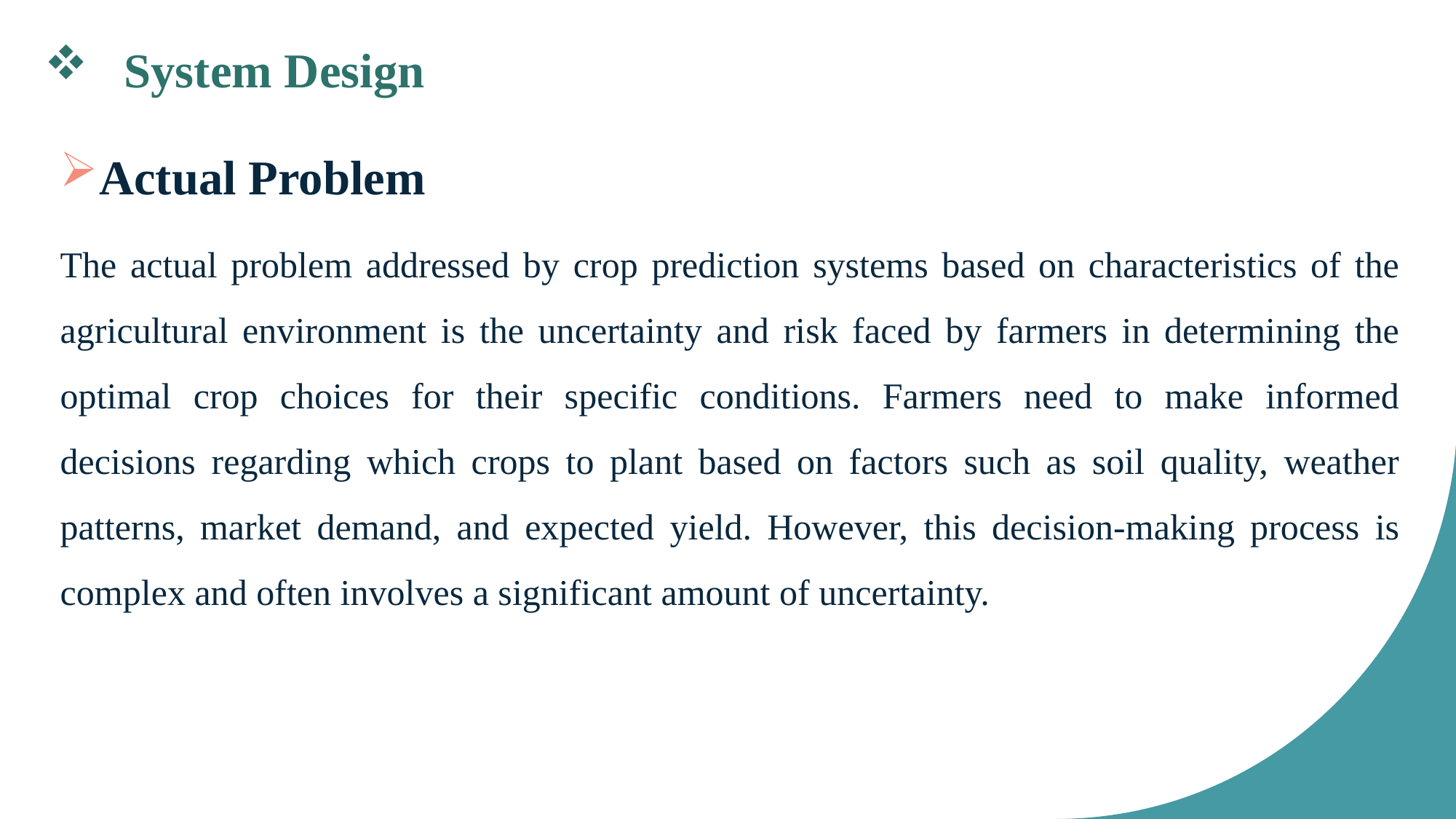

# System Design
Actual Problem
The actual problem addressed by crop prediction systems based on characteristics of the agricultural environment is the uncertainty and risk faced by farmers in determining the optimal crop choices for their specific conditions. Farmers need to make informed decisions regarding which crops to plant based on factors such as soil quality, weather patterns, market demand, and expected yield. However, this decision-making process is complex and often involves a significant amount of uncertainty.